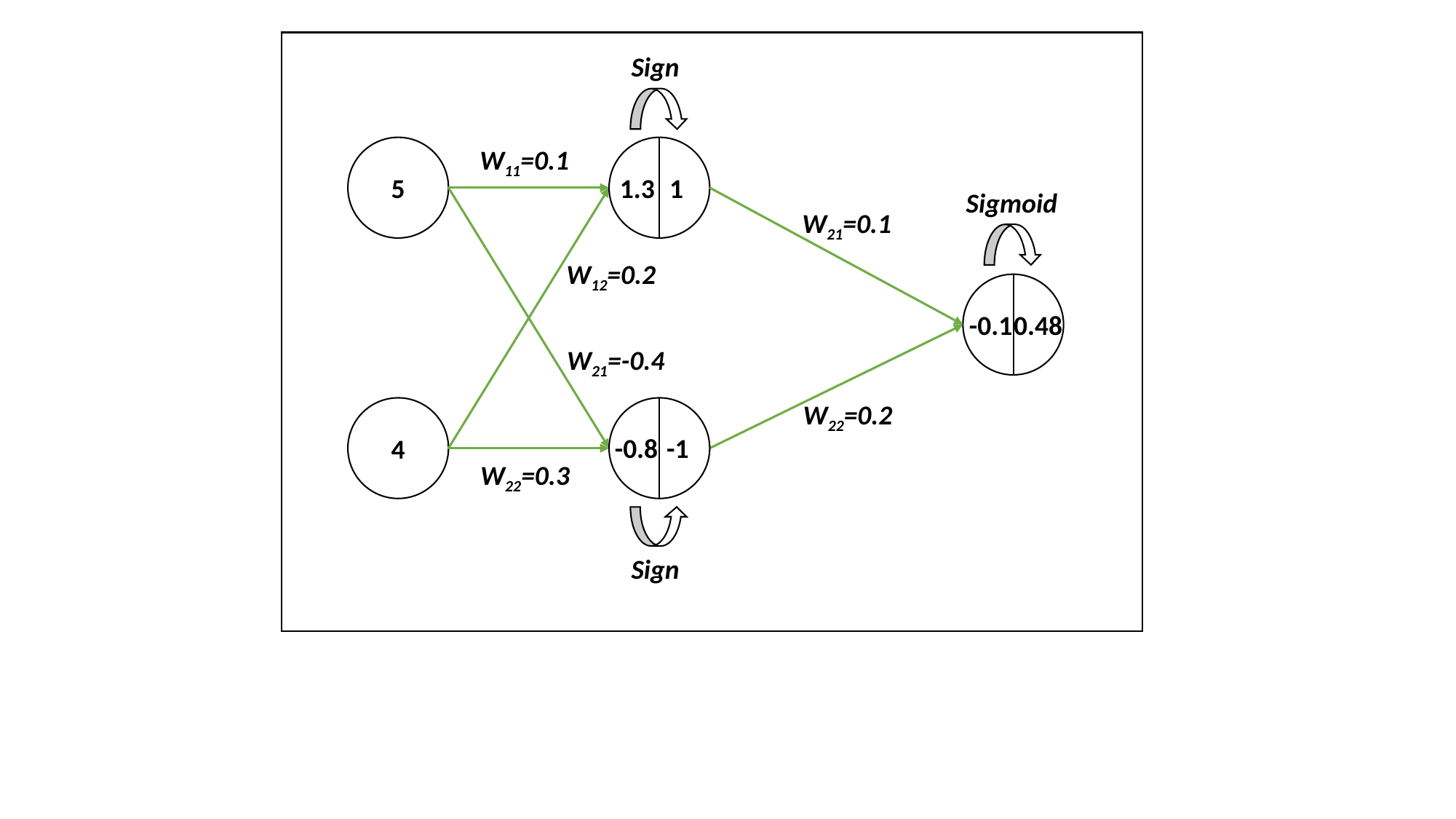

Sign

1
1.3
5
W11=0.1
Sigmoid

-0.1
0.48
W21=0.1
W12=0.2
W21=-0.4
W22=0.2
4

-0.8
-1

Sign
W22=0.3